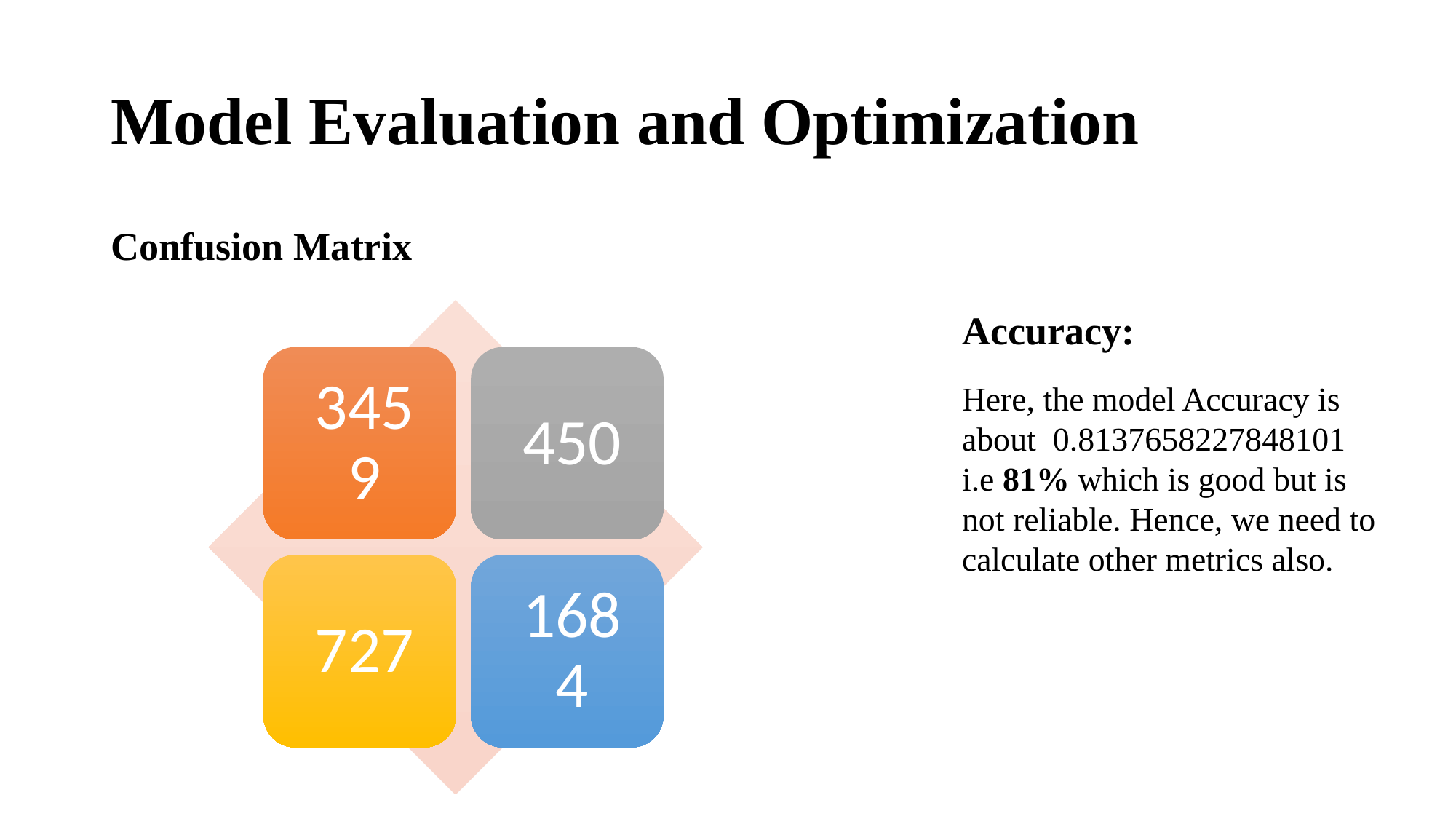

# Model Evaluation and Optimization
Confusion Matrix
3459
450
727
1684
Accuracy:
Here, the model Accuracy is about  0.8137658227848101
i.e 81% which is good but is not reliable. Hence, we need to calculate other metrics also.